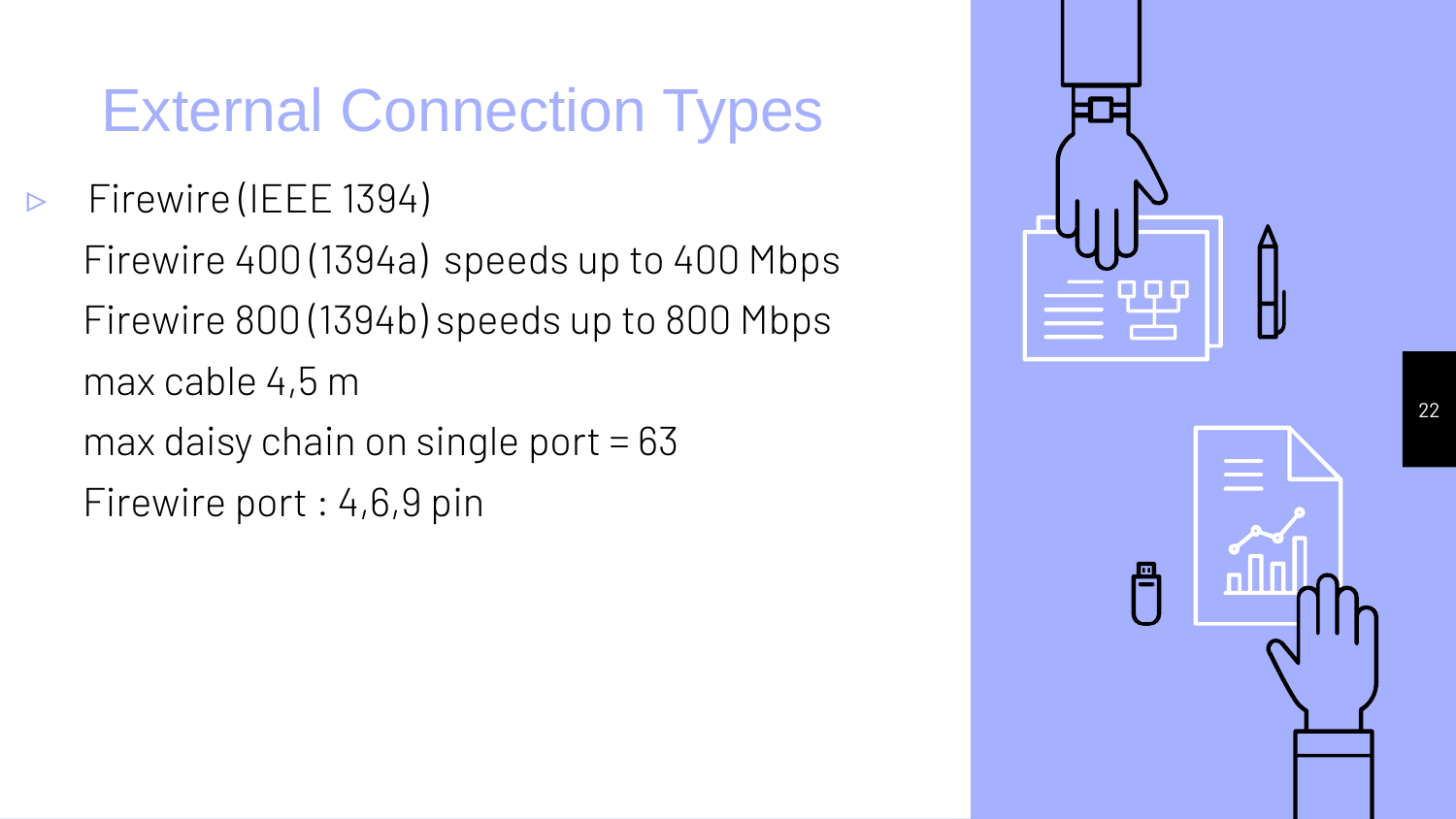

# External Connection Types
Firewire (IEEE 1394)
       Firewire 400 (1394a)  speeds up to 400 Mbps
       Firewire 800 (1394b) speeds up to 800 Mbps
       max cable 4,5 m
       max daisy chain on single port = 63
       Firewire port : 4,6,9 pin

22